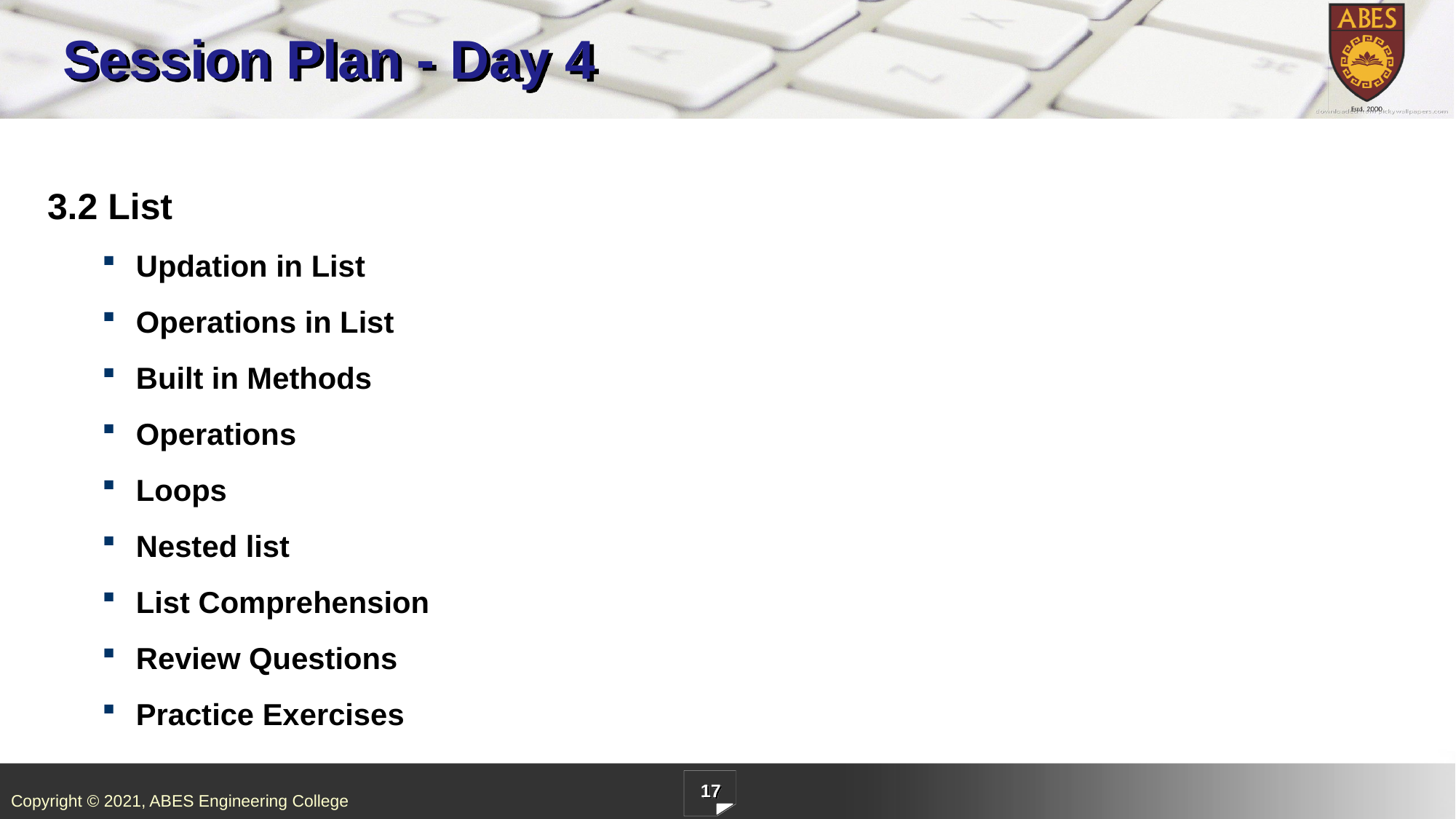

# Session Plan - Day 4

3.2 List
Updation in List
Operations in List
Built in Methods
Operations
Loops
Nested list
List Comprehension
Review Questions
Practice Exercises

17